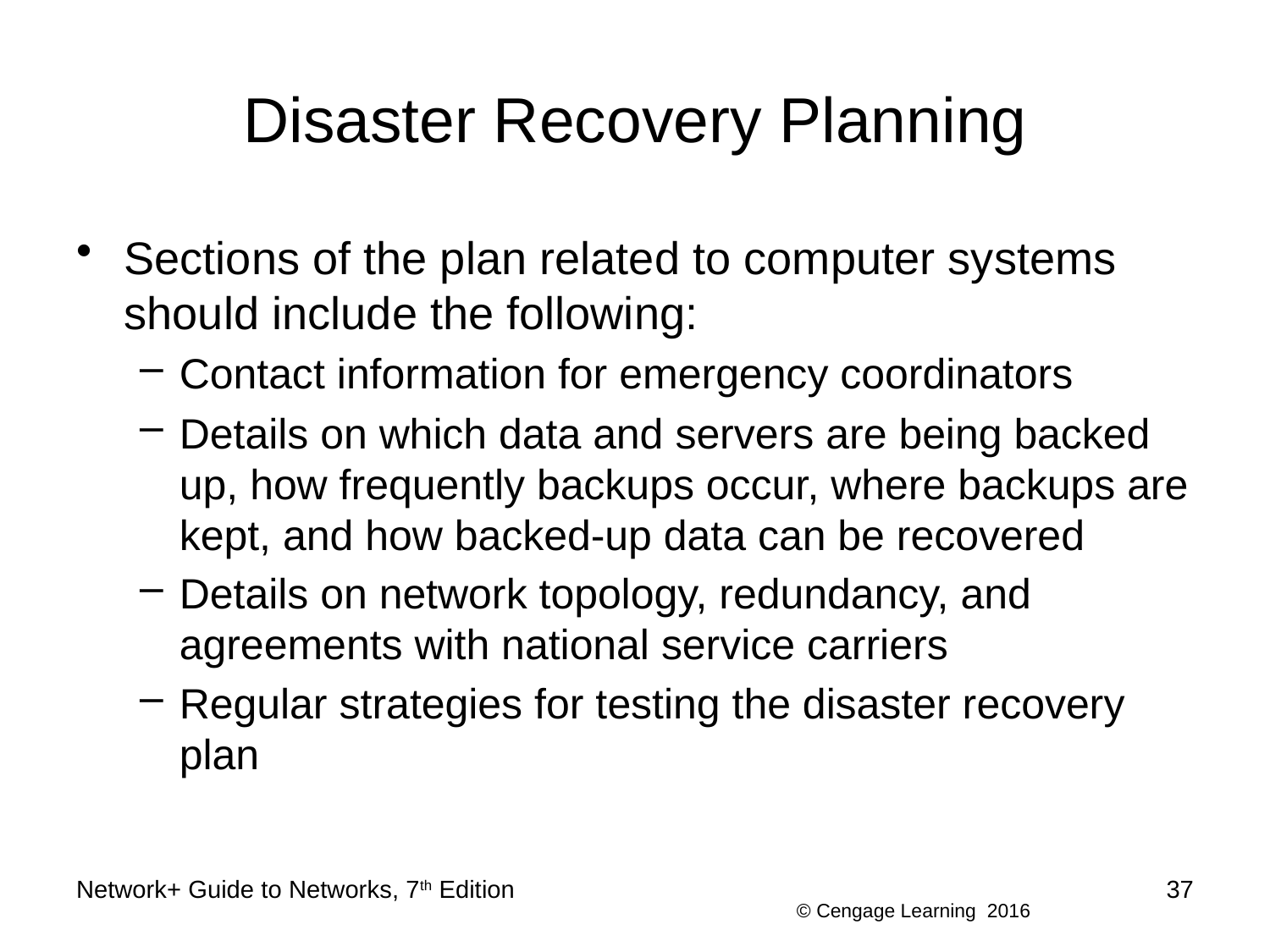

# Disaster Recovery Planning
Sections of the plan related to computer systems should include the following:
Contact information for emergency coordinators
Details on which data and servers are being backed up, how frequently backups occur, where backups are kept, and how backed-up data can be recovered
Details on network topology, redundancy, and agreements with national service carriers
Regular strategies for testing the disaster recovery plan

Network+ Guide to Networks, 7th Edition
37